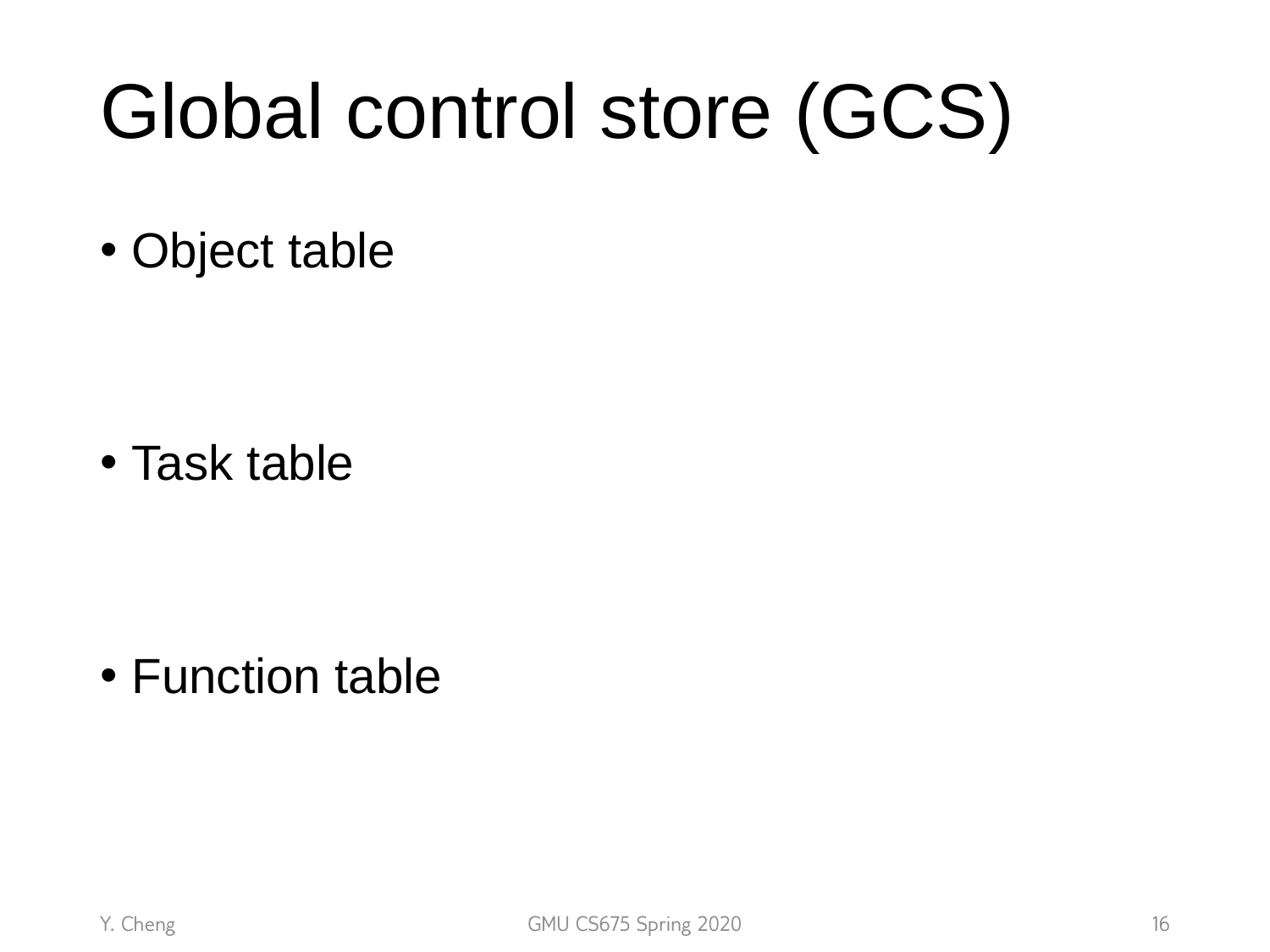

# Global control store (GCS)
Object table

Task table

Function table
Y. Cheng
GMU CS675 Spring 2020
16